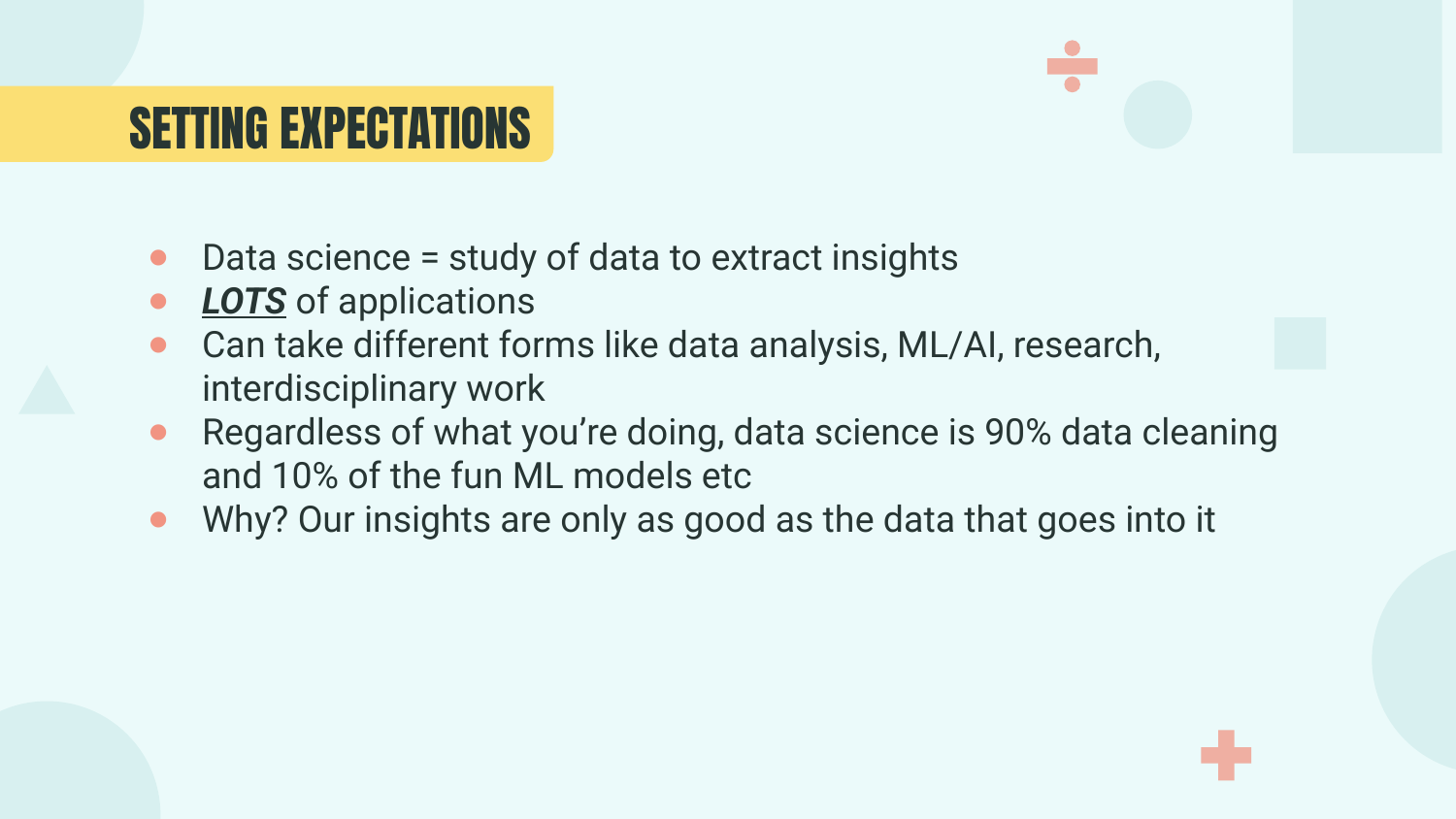

# SETTING EXPECTATIONS
Data science = study of data to extract insights
LOTS of applications
Can take different forms like data analysis, ML/AI, research, interdisciplinary work
Regardless of what you’re doing, data science is 90% data cleaning and 10% of the fun ML models etc
Why? Our insights are only as good as the data that goes into it